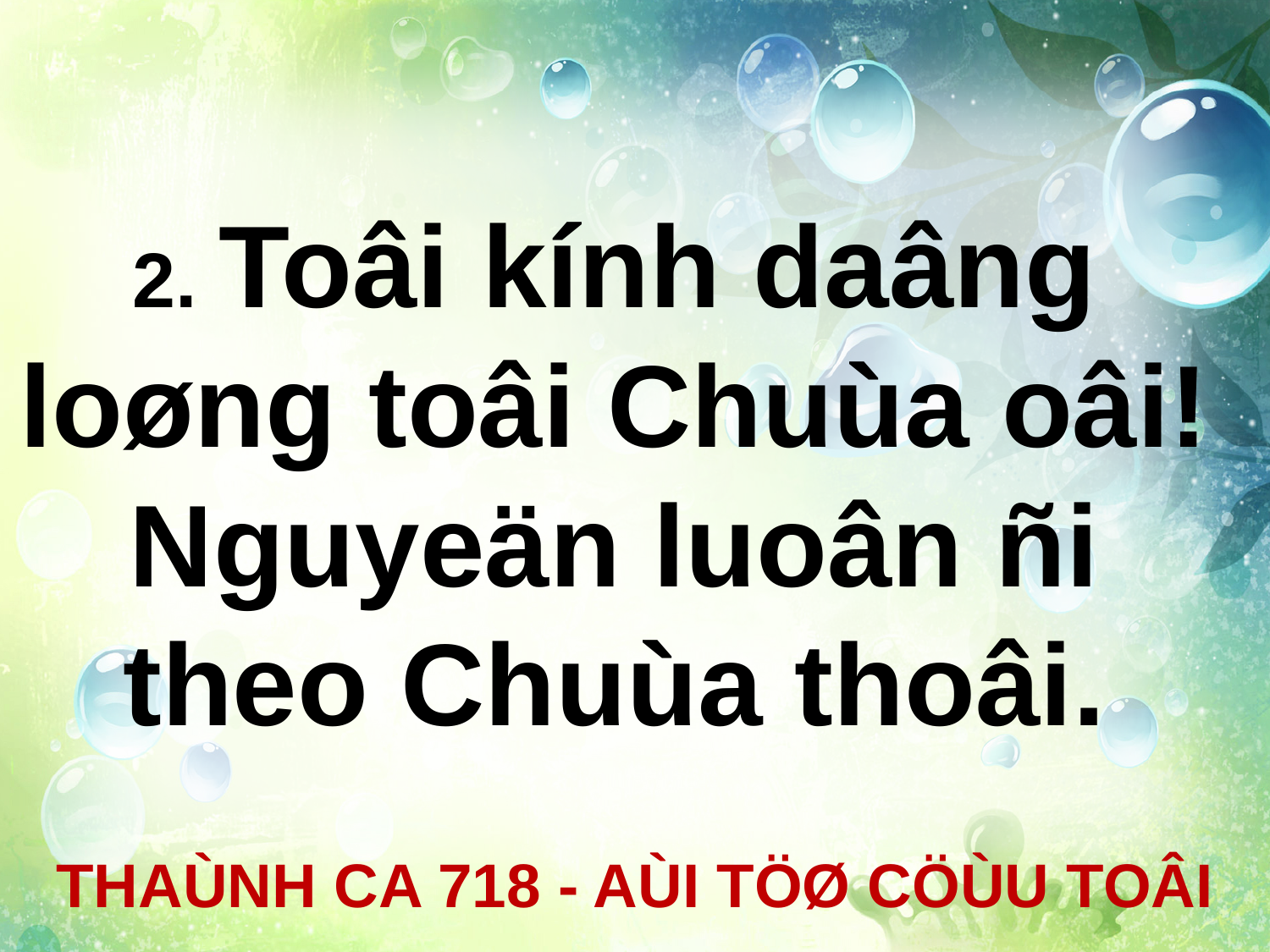

2. Toâi kính daâng
loøng toâi Chuùa oâi! 
Nguyeän luoân ñi
theo Chuùa thoâi.
THAÙNH CA 718 - AÙI TÖØ CÖÙU TOÂI